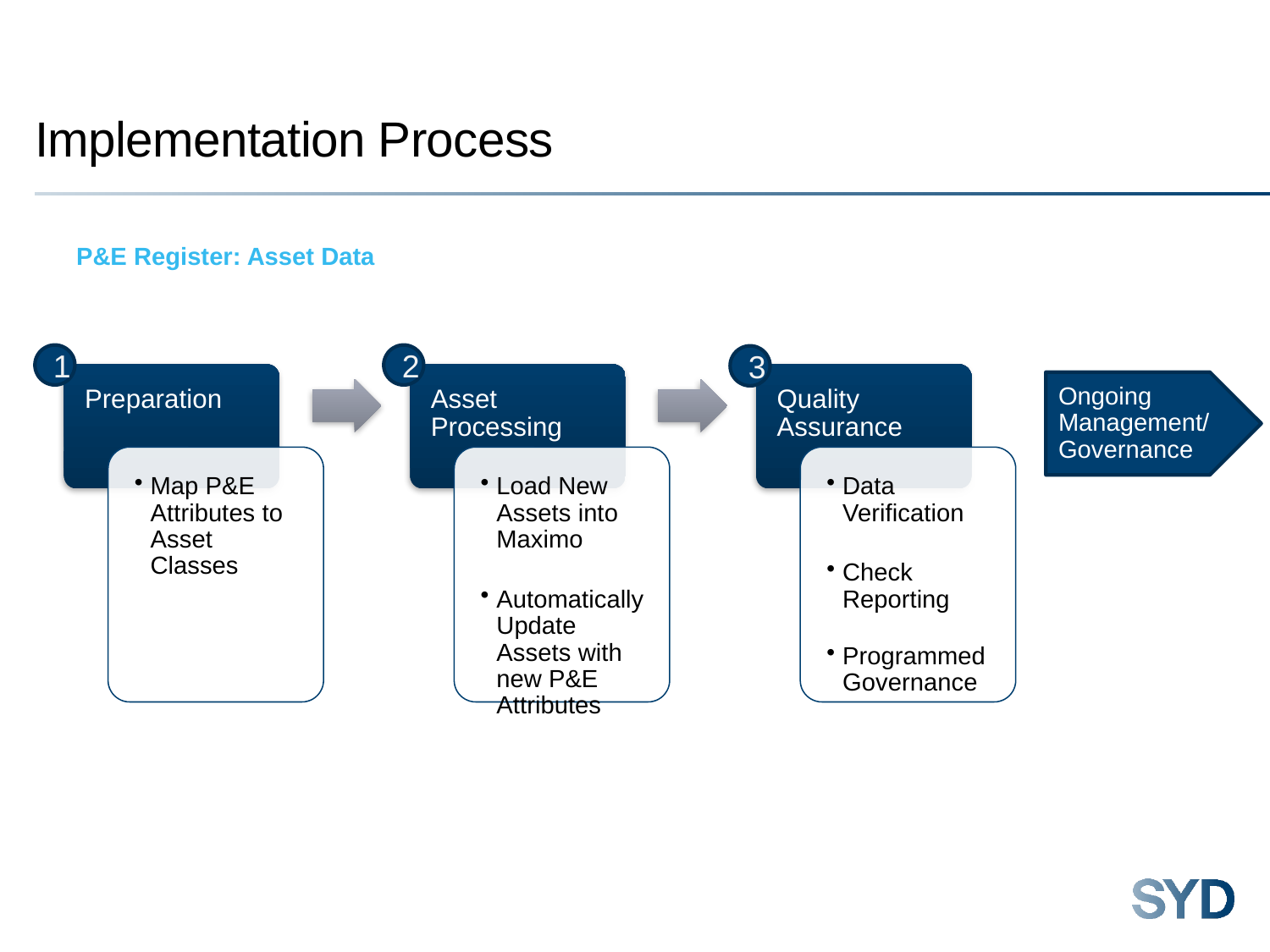

# Implementation Process
P&E Register: Asset Data
Preparation
Map P&E Attributes to Asset Classes

Asset Processing
Load New Assets into Maximo
Automatically Update Assets with new P&E Attributes

Quality Assurance
Data Verification
Check Reporting
Programmed Governance
1
2
3
Ongoing Management/Governance